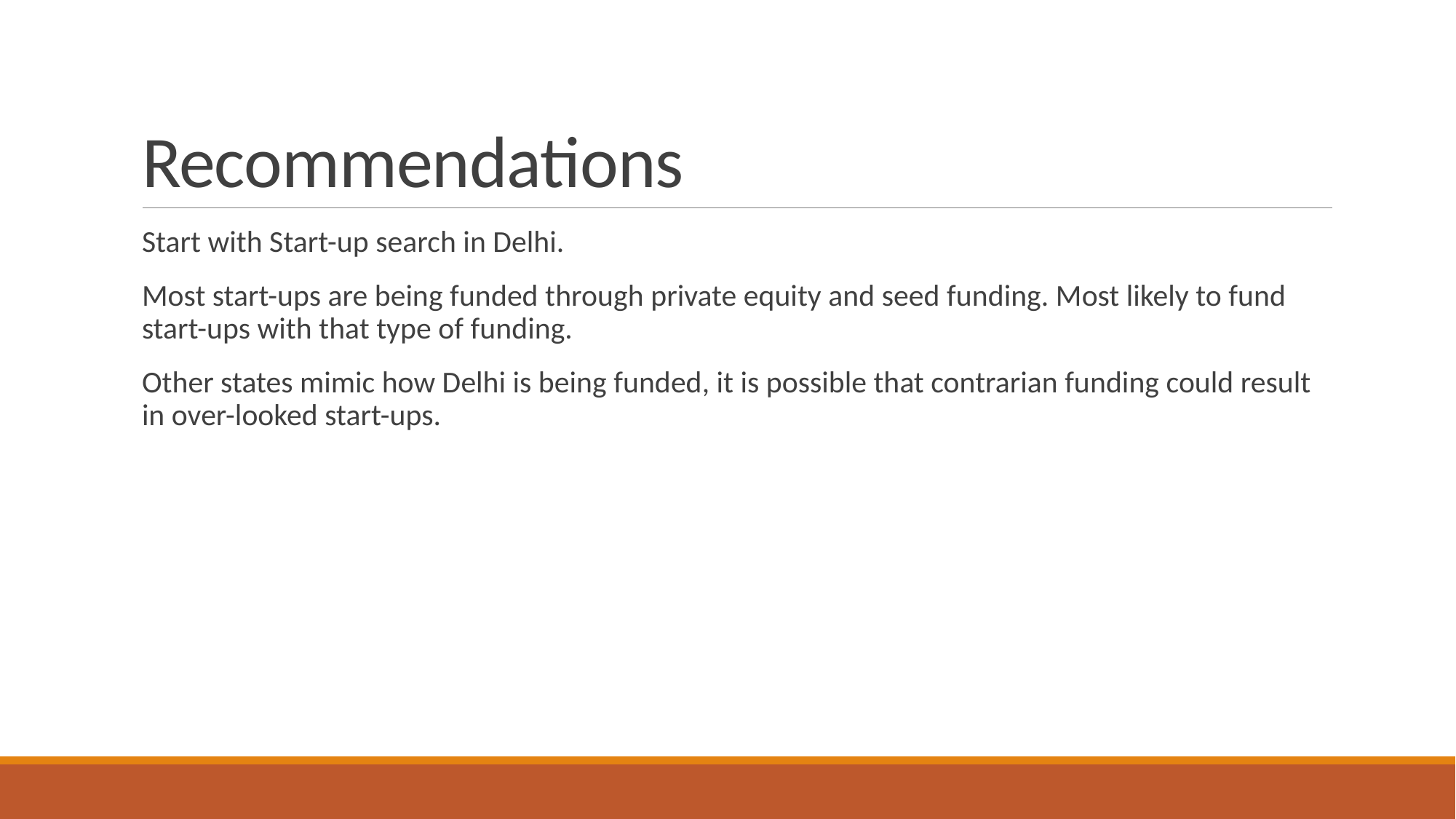

# Recommendations
Start with Start-up search in Delhi.
Most start-ups are being funded through private equity and seed funding. Most likely to fund start-ups with that type of funding.
Other states mimic how Delhi is being funded, it is possible that contrarian funding could result in over-looked start-ups.